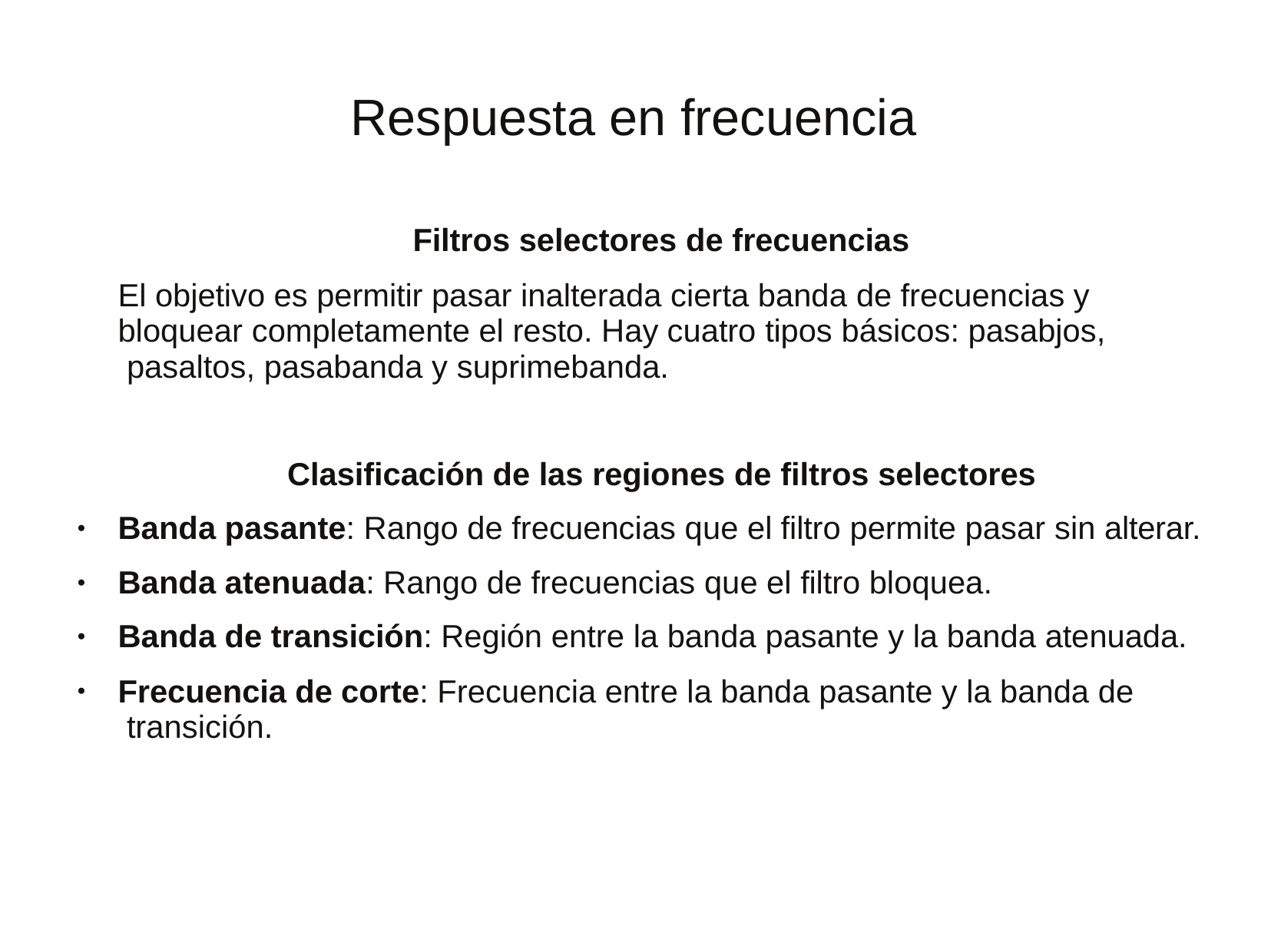

# Respuesta en frecuencia
Filtros selectores de frecuencias
El objetivo es permitir pasar inalterada cierta banda de frecuencias y  bloquear completamente el resto. Hay cuatro tipos básicos: pasabjos,  pasaltos, pasabanda y suprimebanda.
Clasificación de las regiones de filtros selectores
Banda pasante: Rango de frecuencias que el filtro permite pasar sin alterar.
Banda atenuada: Rango de frecuencias que el filtro bloquea.
Banda de transición: Región entre la banda pasante y la banda atenuada.
Frecuencia de corte: Frecuencia entre la banda pasante y la banda de  transición.
●
●
●
●